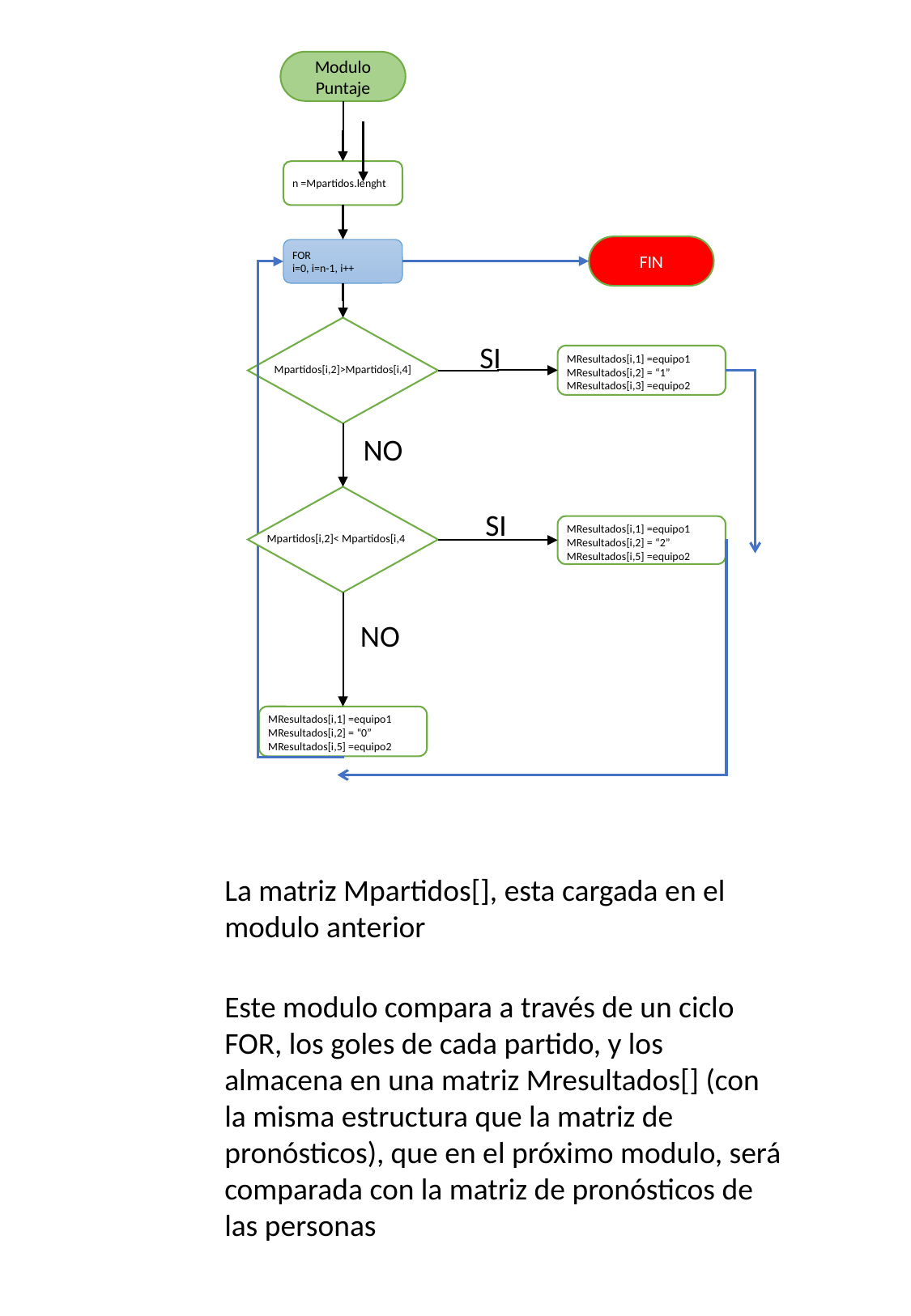

Modulo Puntaje
n =Mpartidos.lenght
FIN
FOR
i=0, i=n-1, i++

SI
MResultados[i,1] =equipo1
MResultados[i,2] = “1”
MResultados[i,3] =equipo2

Mpartidos[i,2]>Mpartidos[i,4]
NO

SI
MResultados[i,1] =equipo1
MResultados[i,2] = “2”
MResultados[i,5] =equipo2

Mpartidos[i,2]< Mpartidos[i,4
NO
MResultados[i,1] =equipo1
MResultados[i,2] = “0”
MResultados[i,5] =equipo2

La matriz Mpartidos[], esta cargada en el modulo anterior
Este modulo compara a través de un ciclo FOR, los goles de cada partido, y los almacena en una matriz Mresultados[] (con la misma estructura que la matriz de pronósticos), que en el próximo modulo, será comparada con la matriz de pronósticos de las personas